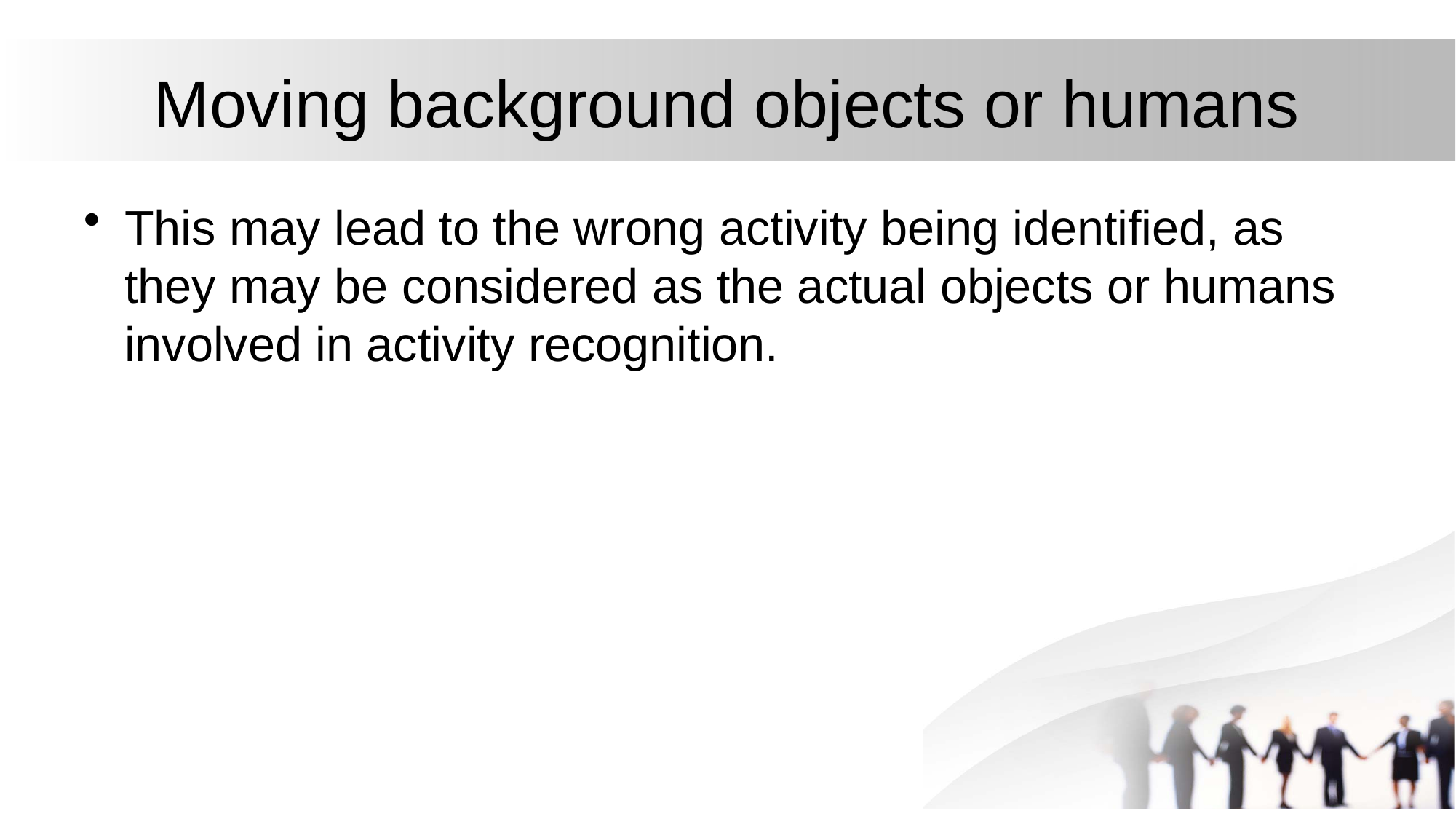

# Moving background objects or humans
This may lead to the wrong activity being identified, as they may be considered as the actual objects or humans involved in activity recognition.